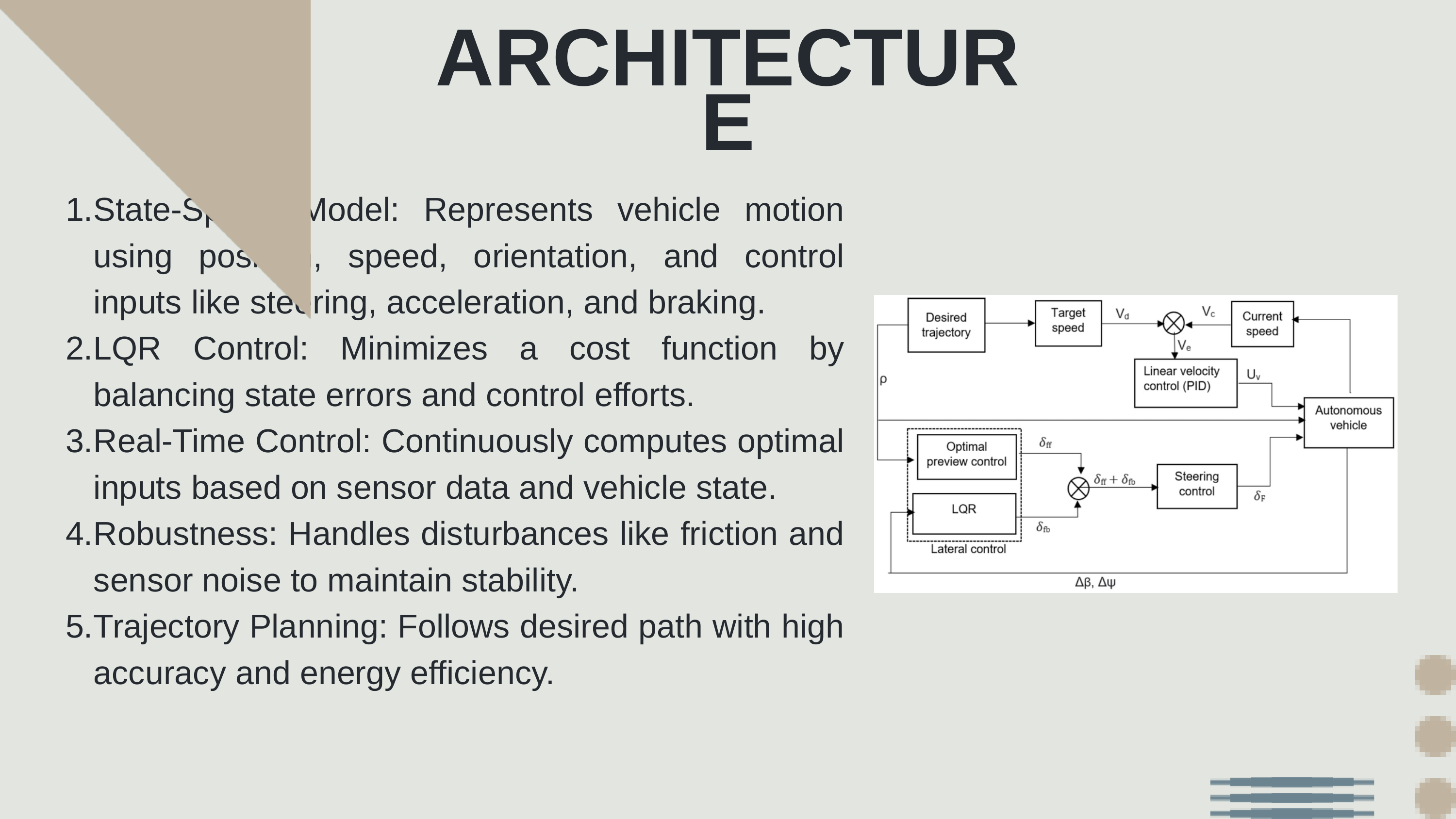

ARCHITECTURE
State-Space Model: Represents vehicle motion using position, speed, orientation, and control inputs like steering, acceleration, and braking.
LQR Control: Minimizes a cost function by balancing state errors and control efforts.
Real-Time Control: Continuously computes optimal inputs based on sensor data and vehicle state.
Robustness: Handles disturbances like friction and sensor noise to maintain stability.
Trajectory Planning: Follows desired path with high accuracy and energy efficiency.